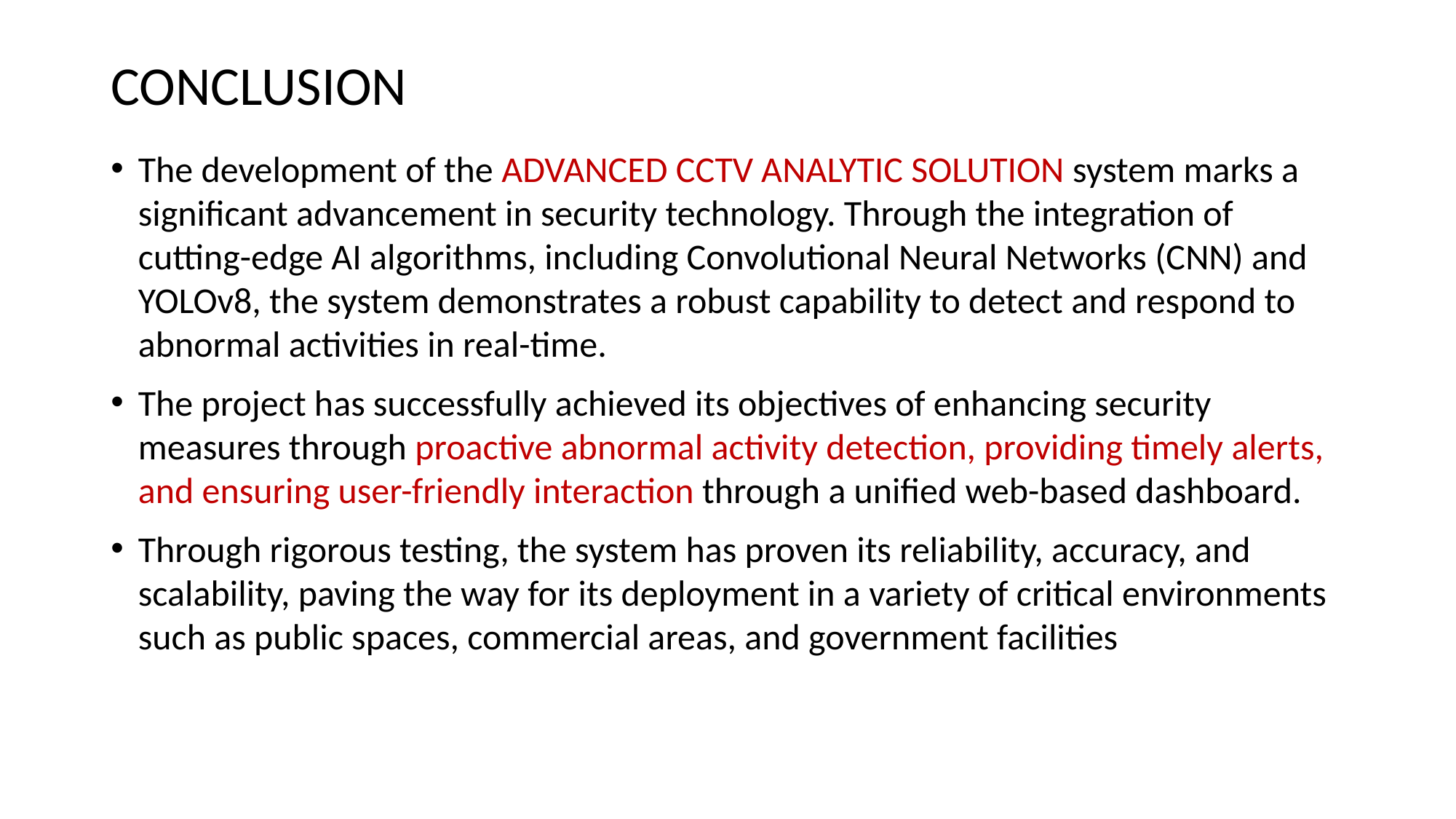

# CONCLUSION
The development of the ADVANCED CCTV ANALYTIC SOLUTION system marks a significant advancement in security technology. Through the integration of cutting-edge AI algorithms, including Convolutional Neural Networks (CNN) and YOLOv8, the system demonstrates a robust capability to detect and respond to abnormal activities in real-time.
The project has successfully achieved its objectives of enhancing security measures through proactive abnormal activity detection, providing timely alerts, and ensuring user-friendly interaction through a unified web-based dashboard.
Through rigorous testing, the system has proven its reliability, accuracy, and scalability, paving the way for its deployment in a variety of critical environments such as public spaces, commercial areas, and government facilities